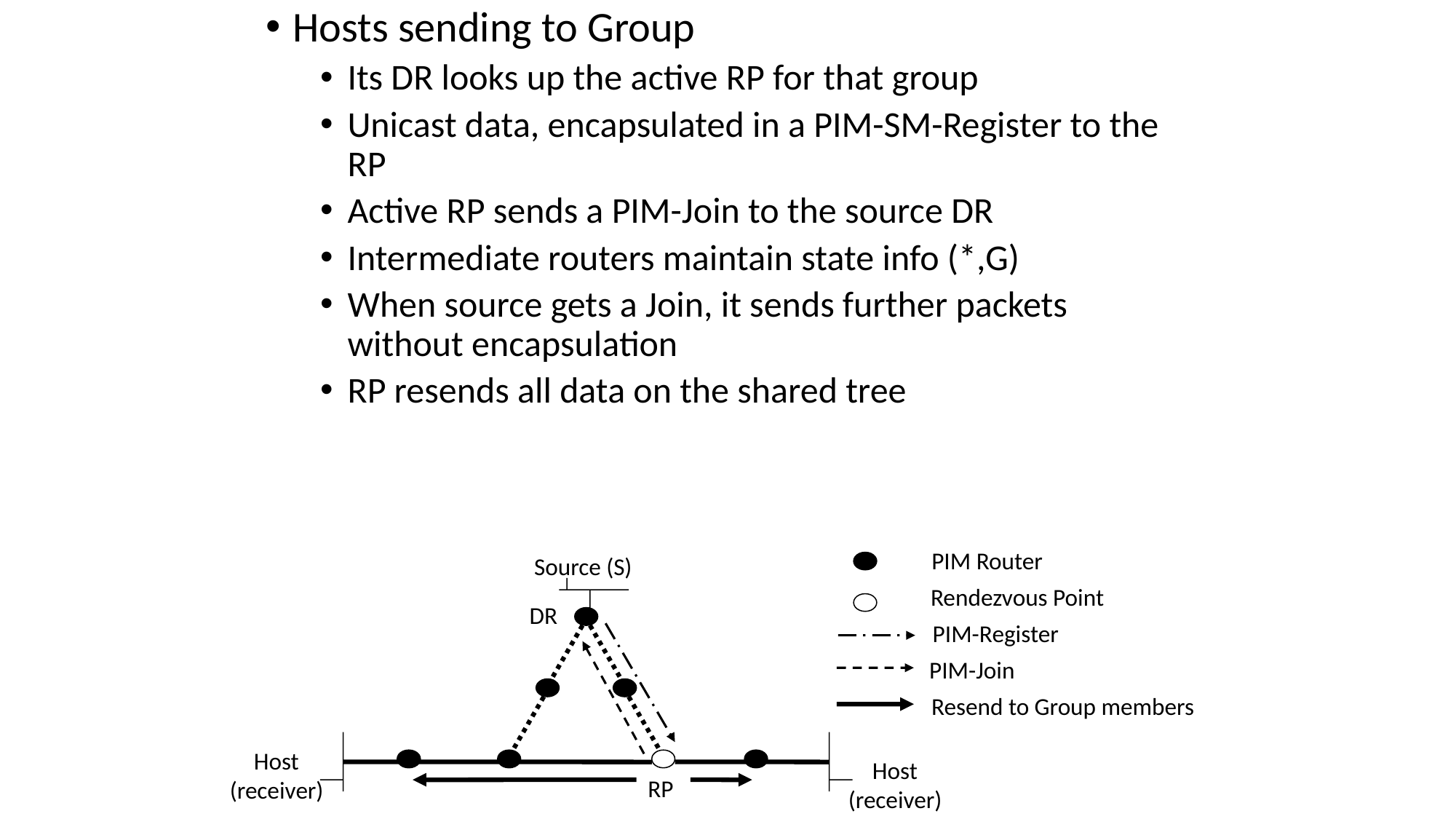

Hosts sending to Group
Its DR looks up the active RP for that group
Unicast data, encapsulated in a PIM-SM-Register to the RP
Active RP sends a PIM-Join to the source DR
Intermediate routers maintain state info (*,G)
When source gets a Join, it sends further packets without encapsulation
RP resends all data on the shared tree

PIM Router

Rendezvous Point

PIM-Register

PIM-Join

Resend to Group members

Source (S)

DR

Host
(receiver)
Host
(receiver)

RP